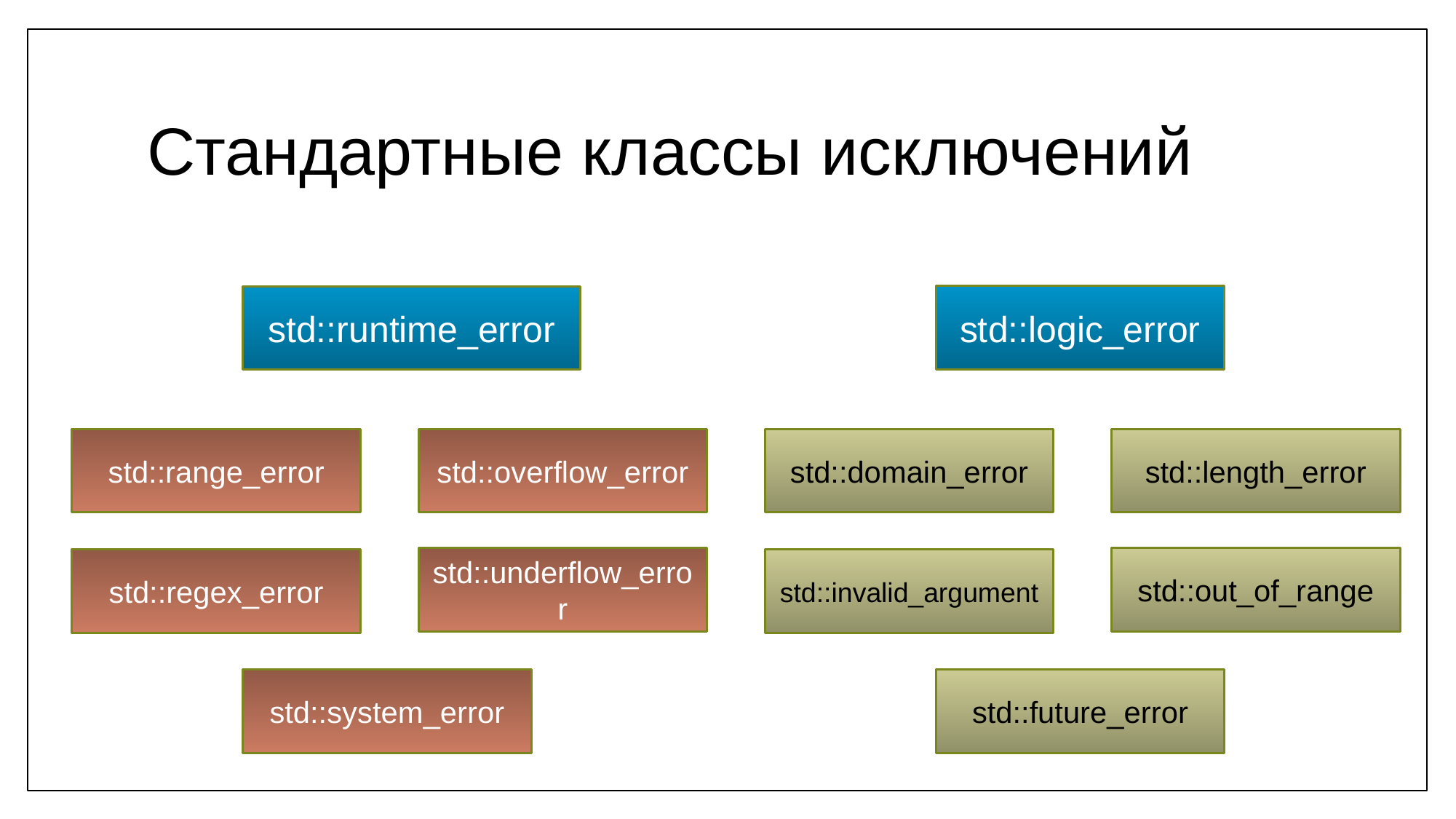

# Стандартные классы исключений
std::logic_error
std::runtime_error
std::range_error
std::overflow_error
std::domain_error
std::length_error
std::underflow_error
std::out_of_range
std::regex_error
std::invalid_argument
std::system_error
std::future_error